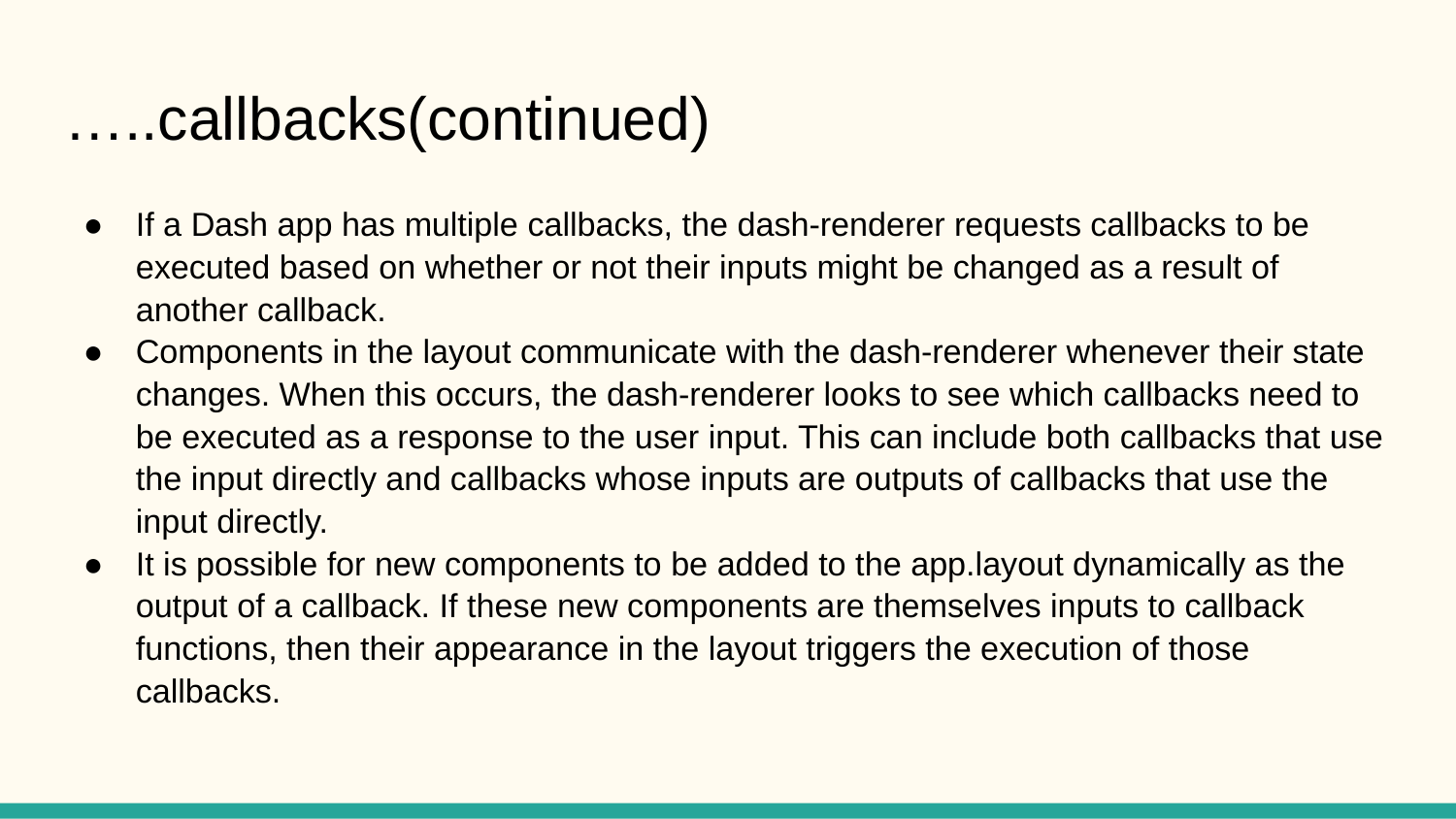

# …..callbacks(continued)
If a Dash app has multiple callbacks, the dash-renderer requests callbacks to be executed based on whether or not their inputs might be changed as a result of another callback.
Components in the layout communicate with the dash-renderer whenever their state changes. When this occurs, the dash-renderer looks to see which callbacks need to be executed as a response to the user input. This can include both callbacks that use the input directly and callbacks whose inputs are outputs of callbacks that use the input directly.
It is possible for new components to be added to the app.layout dynamically as the output of a callback. If these new components are themselves inputs to callback functions, then their appearance in the layout triggers the execution of those callbacks.